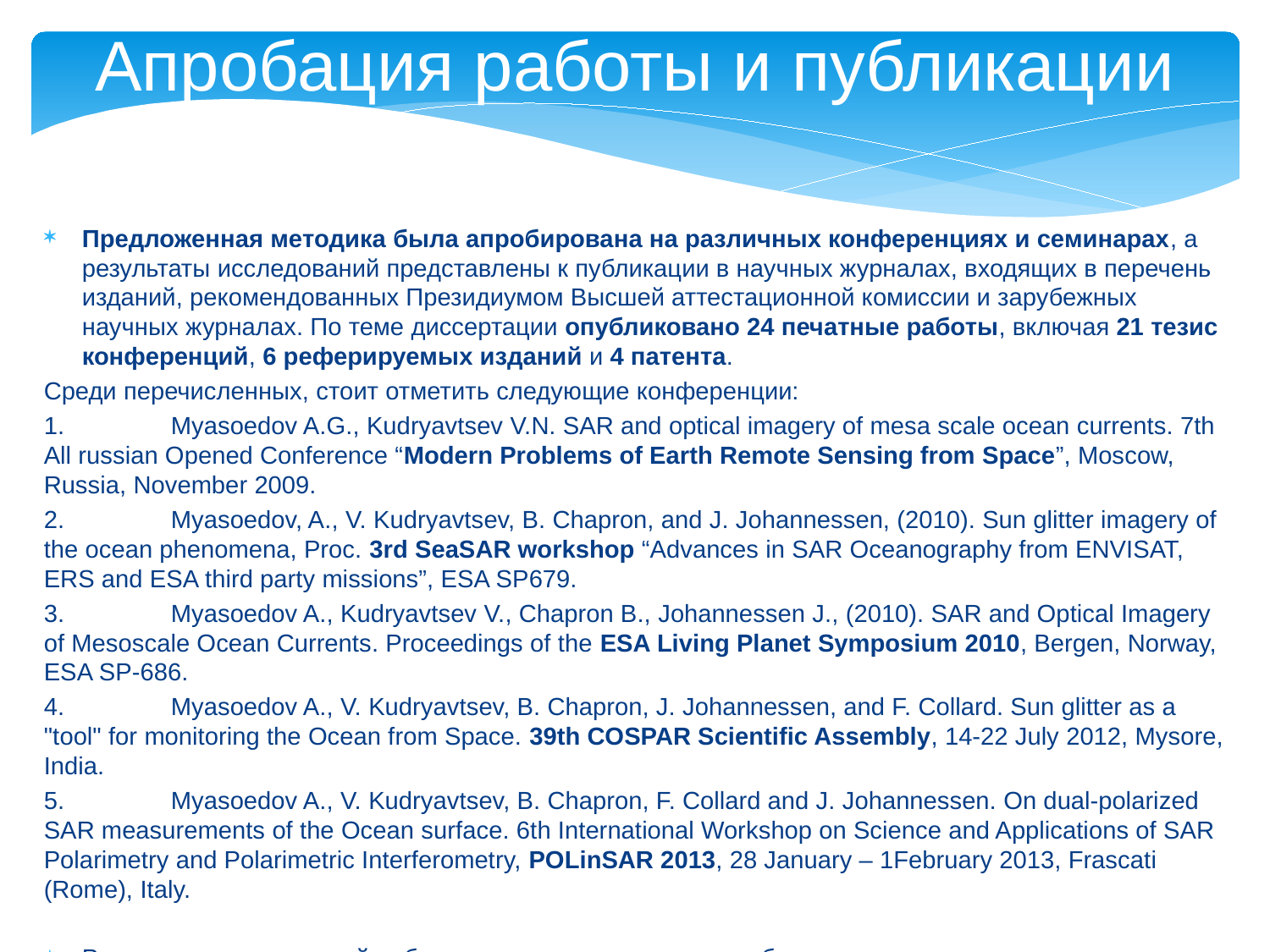

Апробация работы и публикации
Предложенная методика была апробирована на различных конференциях и семинарах, а результаты исследований представлены к публикации в научных журналах, входящих в перечень изданий, рекомендованных Президиумом Высшей аттестационной комиссии и зарубежных научных журналах. По теме диссертации опубликовано 24 печатные работы, включая 21 тезис конференций, 6 реферируемых изданий и 4 патента.
Среди перечисленных, стоит отметить следующие конференции:
1.	Myasoedov A.G., Kudryavtsev V.N. SAR and optical imagery of mesa scale ocean currents. 7th All russian Opened Conference “Modern Problems of Earth Remote Sensing from Space”, Moscow, Russia, November 2009.
2.	Myasoedov, A., V. Kudryavtsev, B. Chapron, and J. Johannessen, (2010). Sun glitter imagery of the ocean phenomena, Proc. 3rd SeaSAR workshop “Advances in SAR Oceanography from ENVISAT, ERS and ESA third party missions”, ESA SP679.
3.	Myasoedov A., Kudryavtsev V., Chapron B., Johannessen J., (2010). SAR and Optical Imagery of Mesoscale Ocean Currents. Proceedings of the ESA Living Planet Symposium 2010, Bergen, Norway, ESA SP-686.
4.	Myasoedov A., V. Kudryavtsev, B. Chapron, J. Johannessen, and F. Collard. Sun glitter as a "tool" for monitoring the Ocean from Space. 39th COSPAR Scientific Assembly, 14-22 July 2012, Mysore, India.
5.	Myasoedov A., V. Kudryavtsev, B. Chapron, F. Collard and J. Johannessen. On dual-polarized SAR measurements of the Ocean surface. 6th International Workshop on Science and Applications of SAR Polarimetry and Polarimetric Interferometry, POLinSAR 2013, 28 January – 1February 2013, Frascati (Rome), Italy.

Результаты проделанной работы также докладывались и обсуждались на различных международных научных семинарах как за рубежом (в Норвегии, Франции, Финляндии и Италии), так и в России.